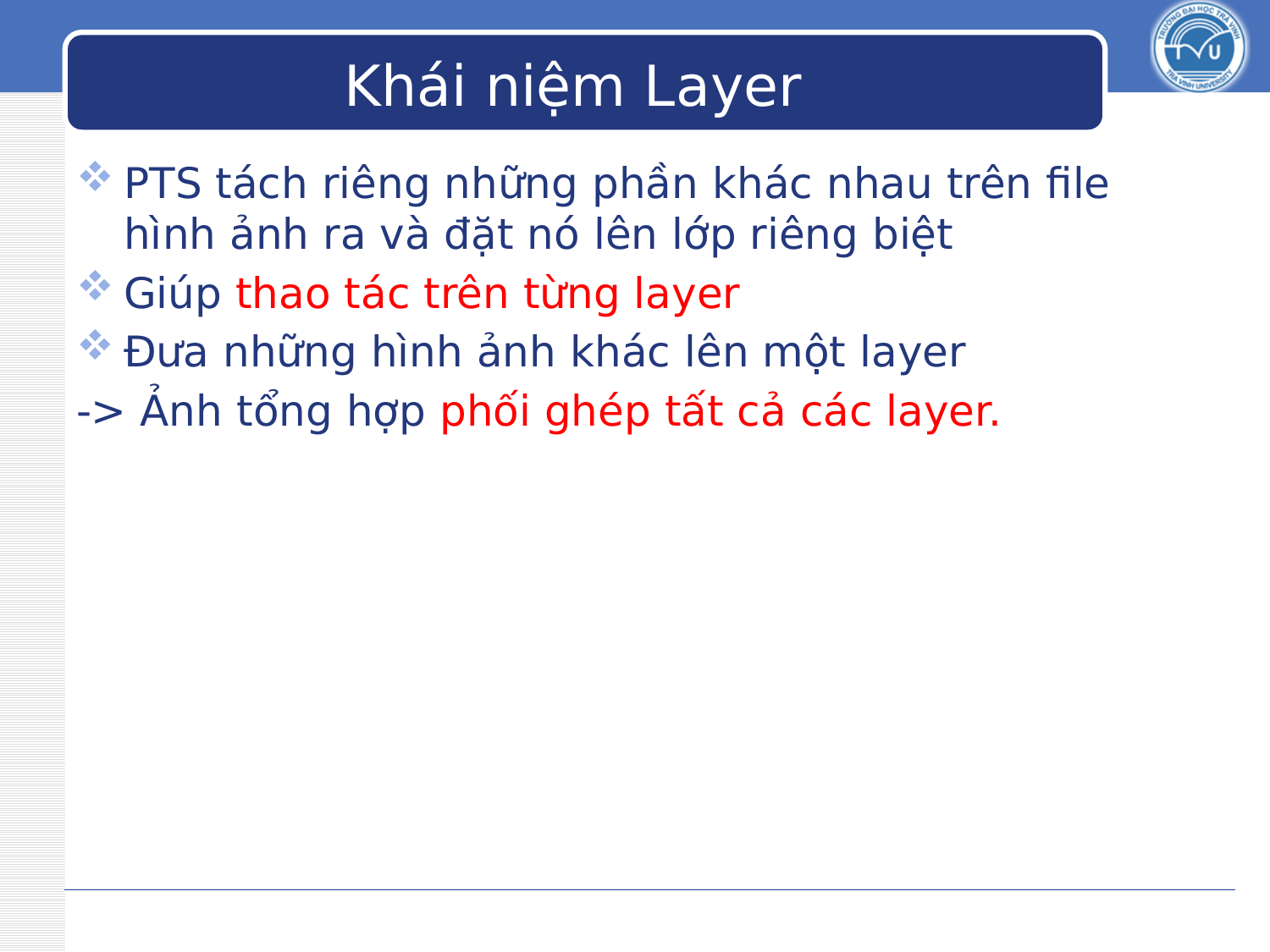

# Khái niệm Layer
PTS tách riêng những phần khác nhau trên file hình ảnh ra và đặt nó lên lớp riêng biệt
Giúp thao tác trên từng layer
Đưa những hình ảnh khác lên một layer
-> Ảnh tổng hợp phối ghép tất cả các layer.

1